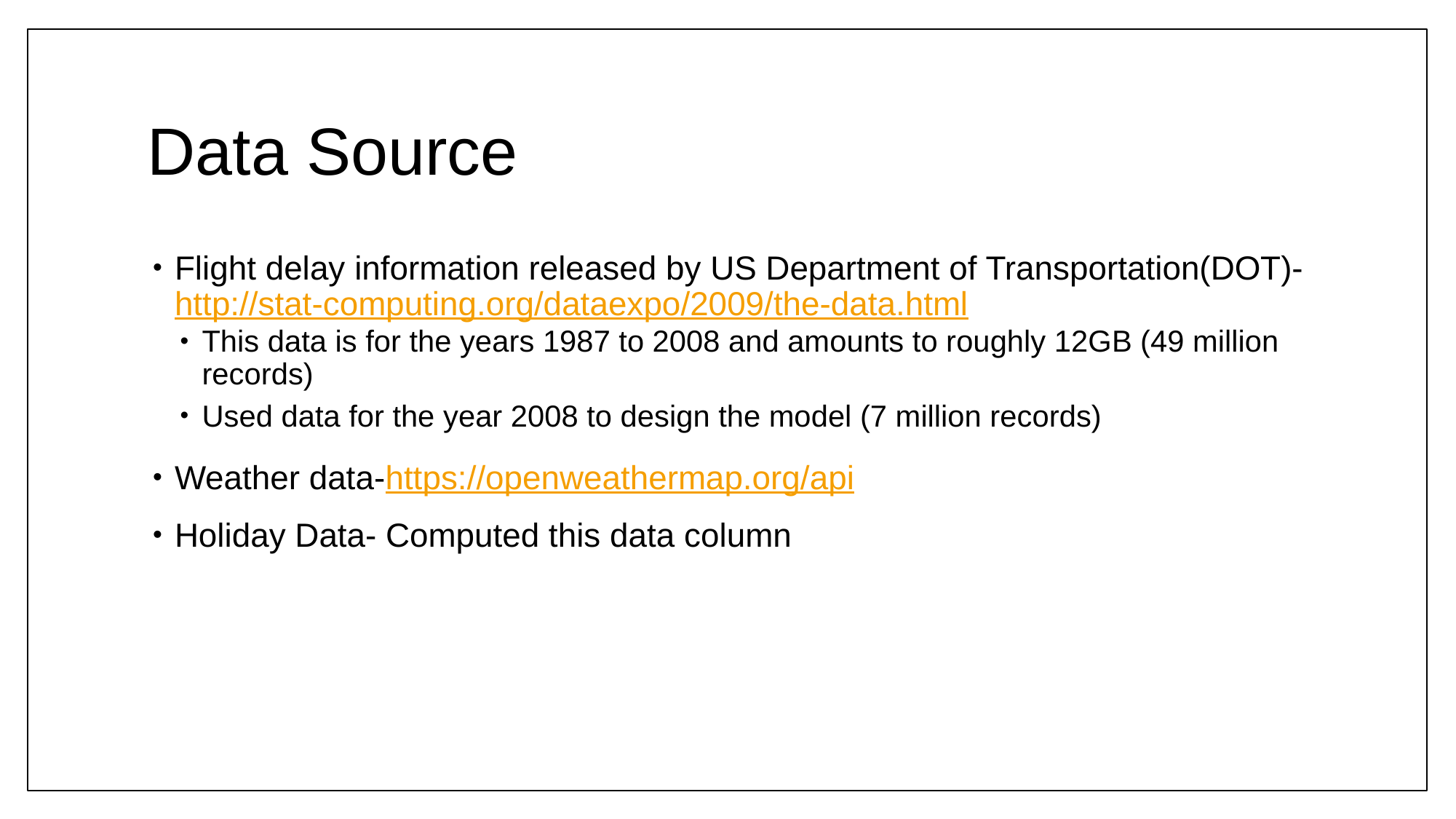

# Data Source
Flight delay information released by US Department of Transportation(DOT)- http://stat-computing.org/dataexpo/2009/the-data.html
This data is for the years 1987 to 2008 and amounts to roughly 12GB (49 million records)
Used data for the year 2008 to design the model (7 million records)
Weather data-https://openweathermap.org/api
Holiday Data- Computed this data column